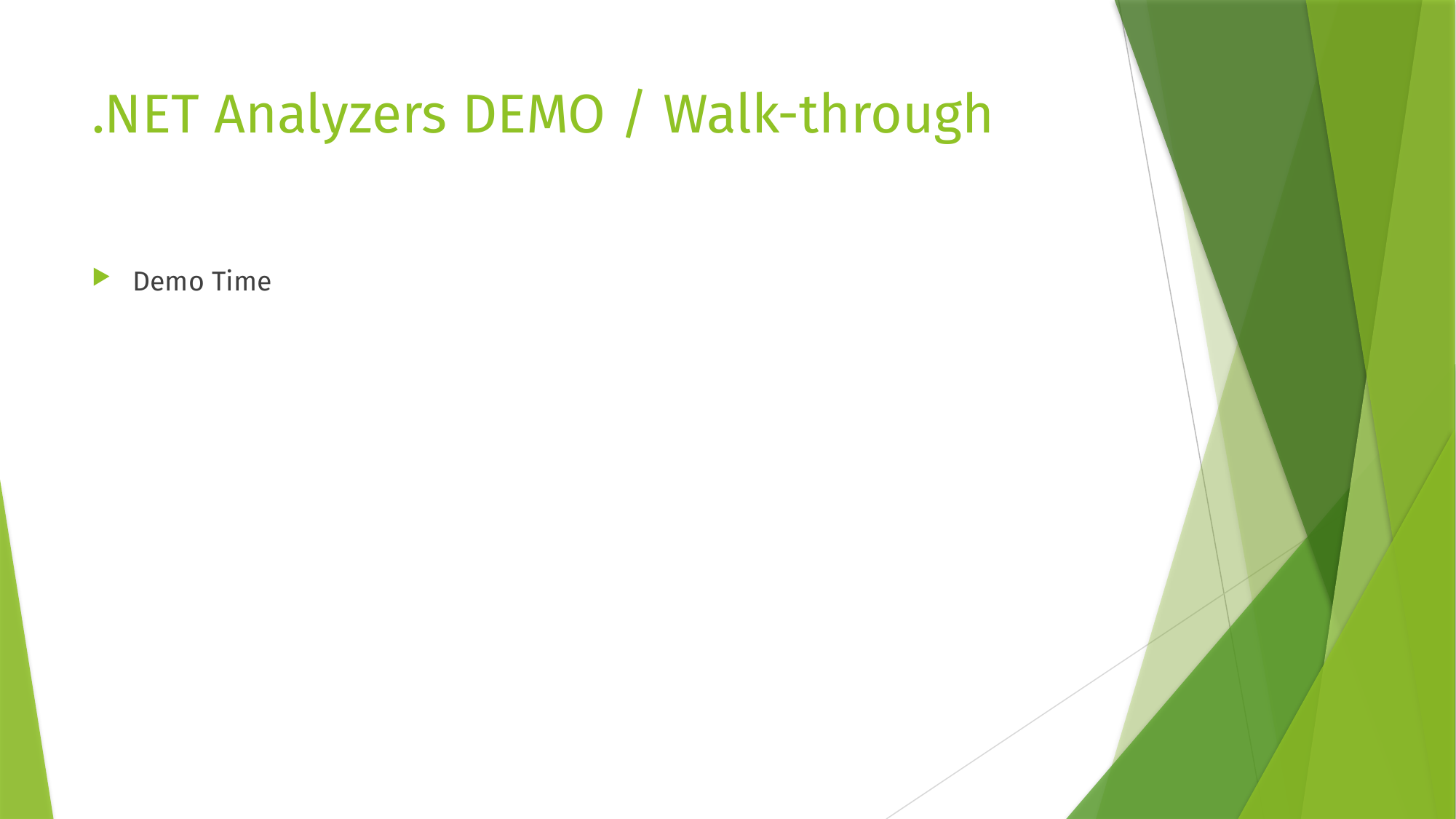

# .NET Analyzers DEMO / Walk-through
Demo Time